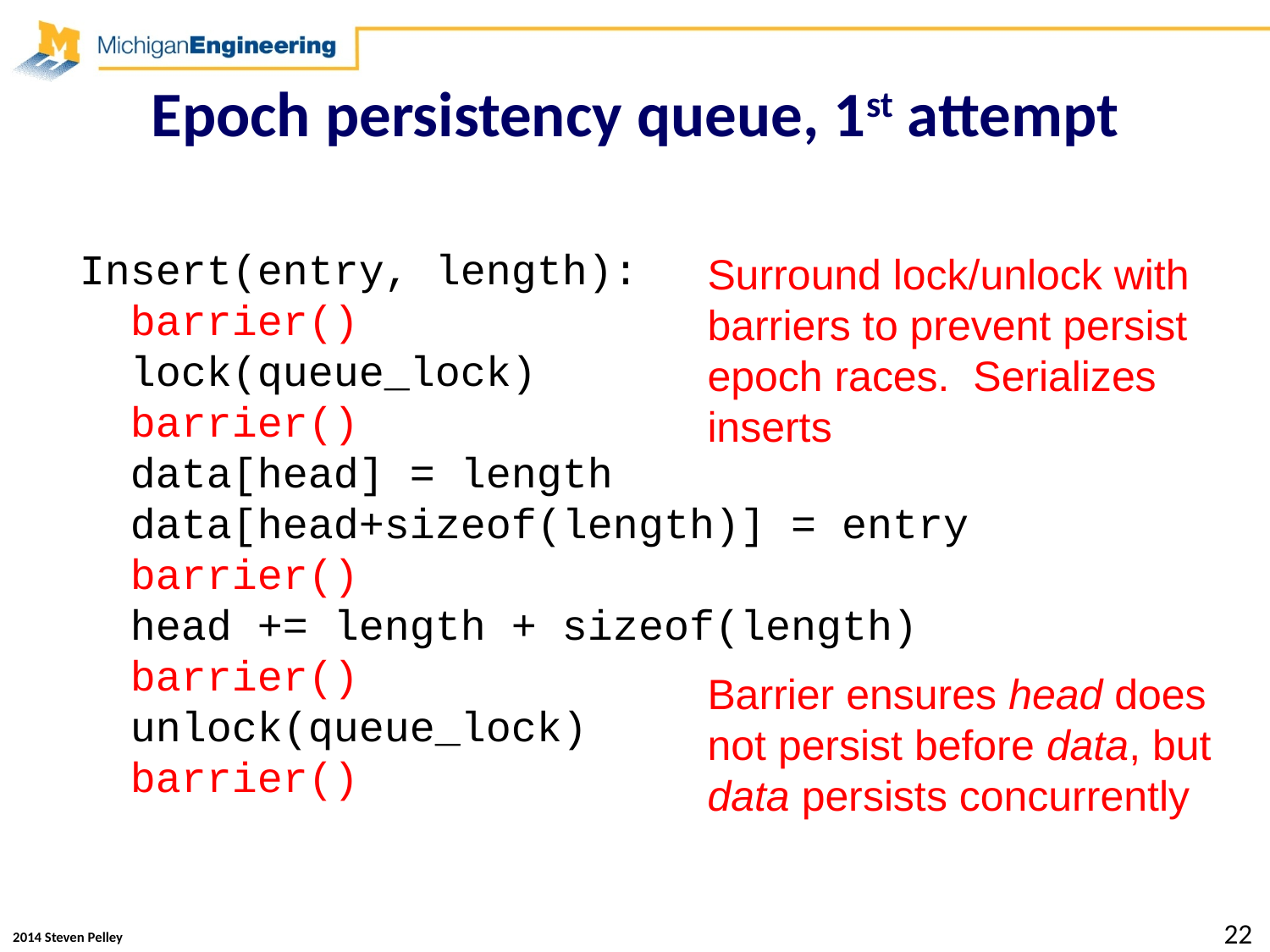

# Epoch persistency queue, 1st attempt
Insert(entry, length):
  barrier()
  lock(queue_lock)
  barrier()
  data[head] = length
  data[head+sizeof(length)] = entry
  barrier()
  head += length + sizeof(length)
  barrier()
  unlock(queue_lock)
  barrier()
Surround lock/unlock with
barriers to prevent persist
epoch races.  Serializes inserts
Barrier ensures head does
not persist before data, but data persists concurrently
22